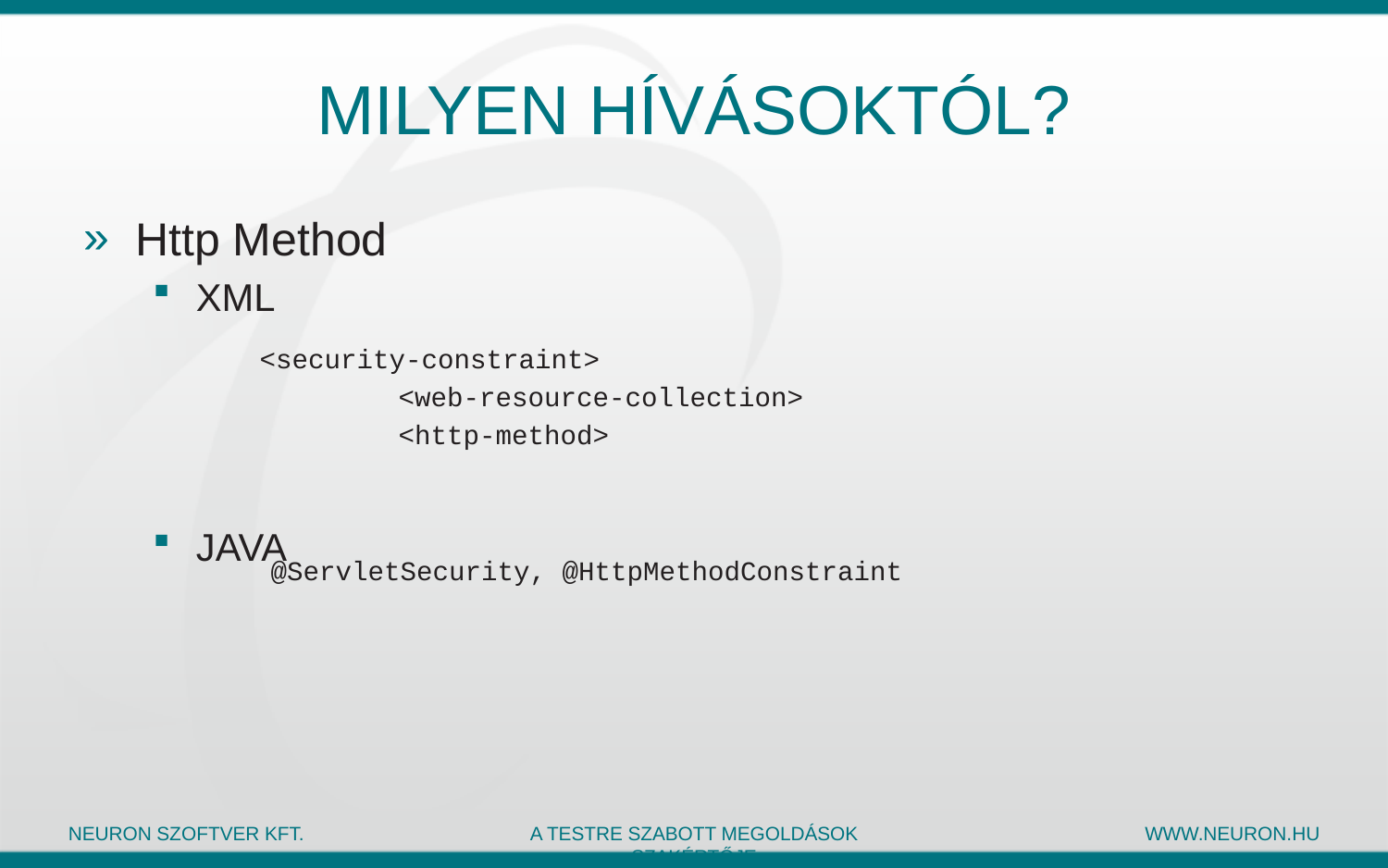

# Milyen hívásoktól?
Http Method
XML

JAVA
<security-constraint>
	<web-resource-collection>
	<http-method>
@ServletSecurity, @HttpMethodConstraint